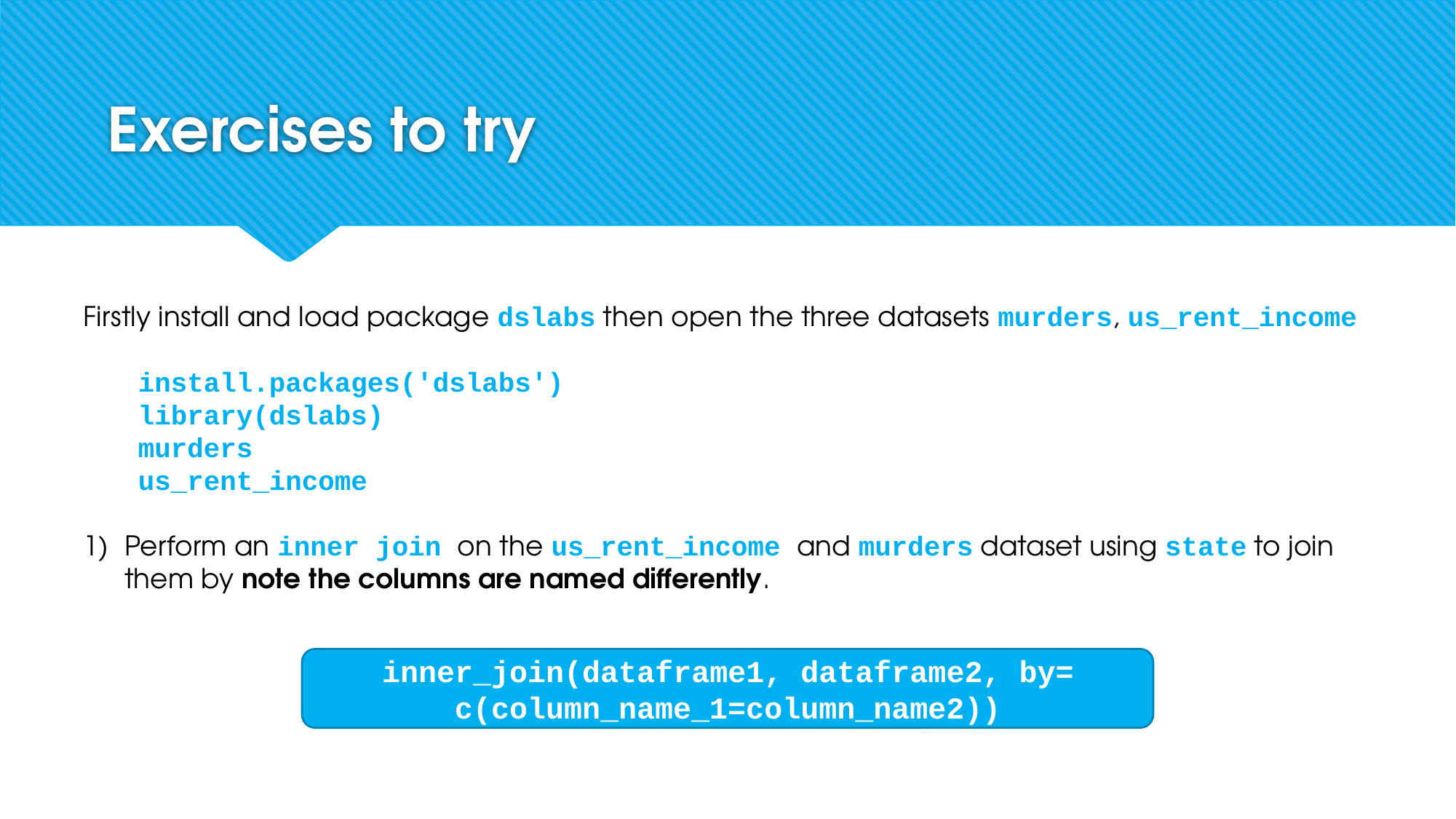

# Exercises to try
Firstly install and load package dslabs then open the three datasets murders, us_rent_income

install.packages('dslabs')
library(dslabs)
murders
us_rent_income

Perform an inner join on the us_rent_income and murders dataset using state to join them by note the columns are named differently.
inner_join(dataframe1, dataframe2, by= c(column_name_1=column_name2))